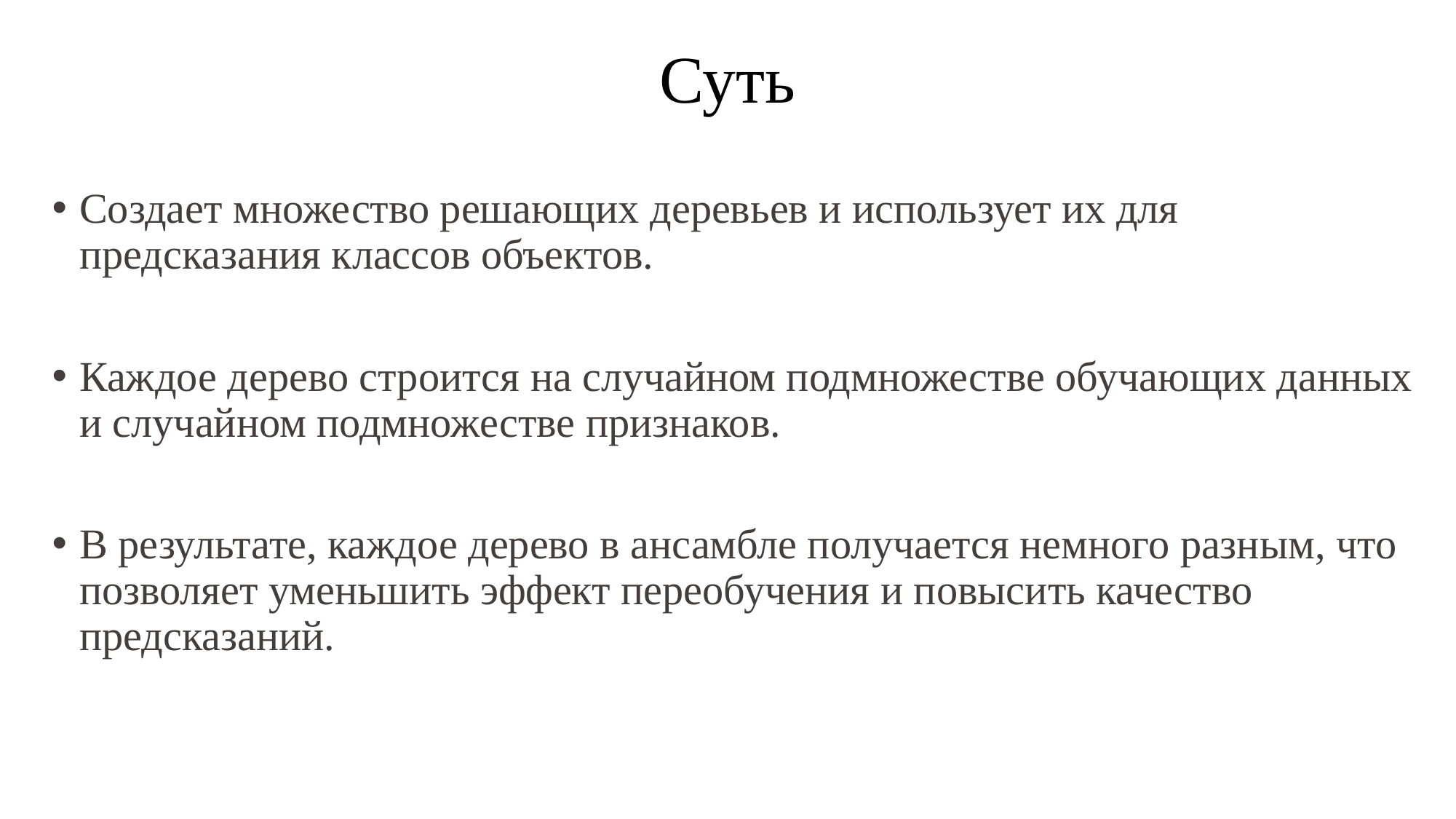

# Суть
Создает множество решающих деревьев и использует их для предсказания классов объектов.

Каждое дерево строится на случайном подмножестве обучающих данных и случайном подмножестве признаков.

В результате, каждое дерево в ансамбле получается немного разным, что позволяет уменьшить эффект переобучения и повысить качество предсказаний.